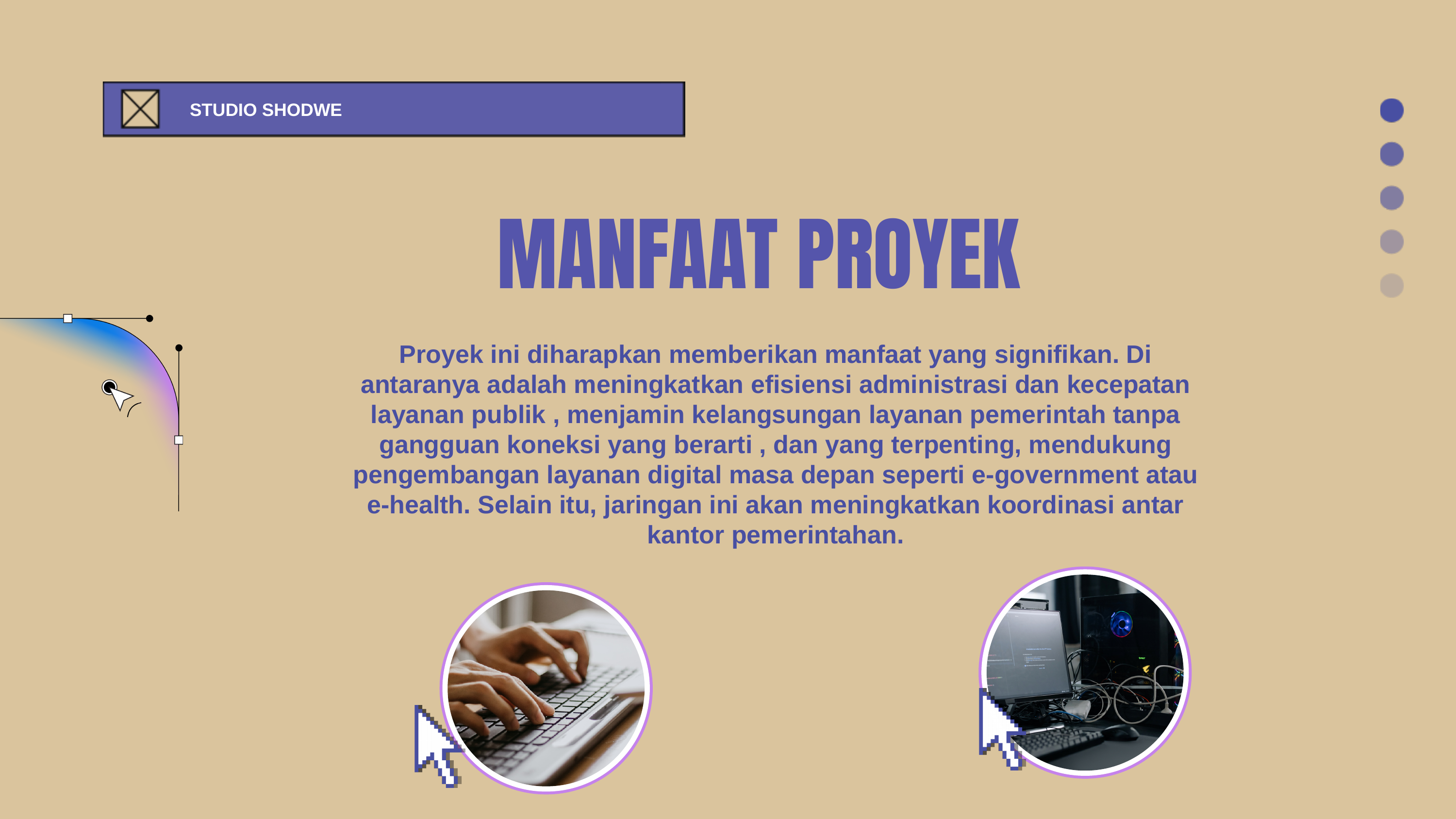

STUDIO SHODWE
MANFAAT PROYEK

Proyek ini diharapkan memberikan manfaat yang signifikan. Di antaranya adalah meningkatkan efisiensi administrasi dan kecepatan layanan publik , menjamin kelangsungan layanan pemerintah tanpa gangguan koneksi yang berarti , dan yang terpenting, mendukung pengembangan layanan digital masa depan seperti e-government atau e-health. Selain itu, jaringan ini akan meningkatkan koordinasi antar kantor pemerintahan.